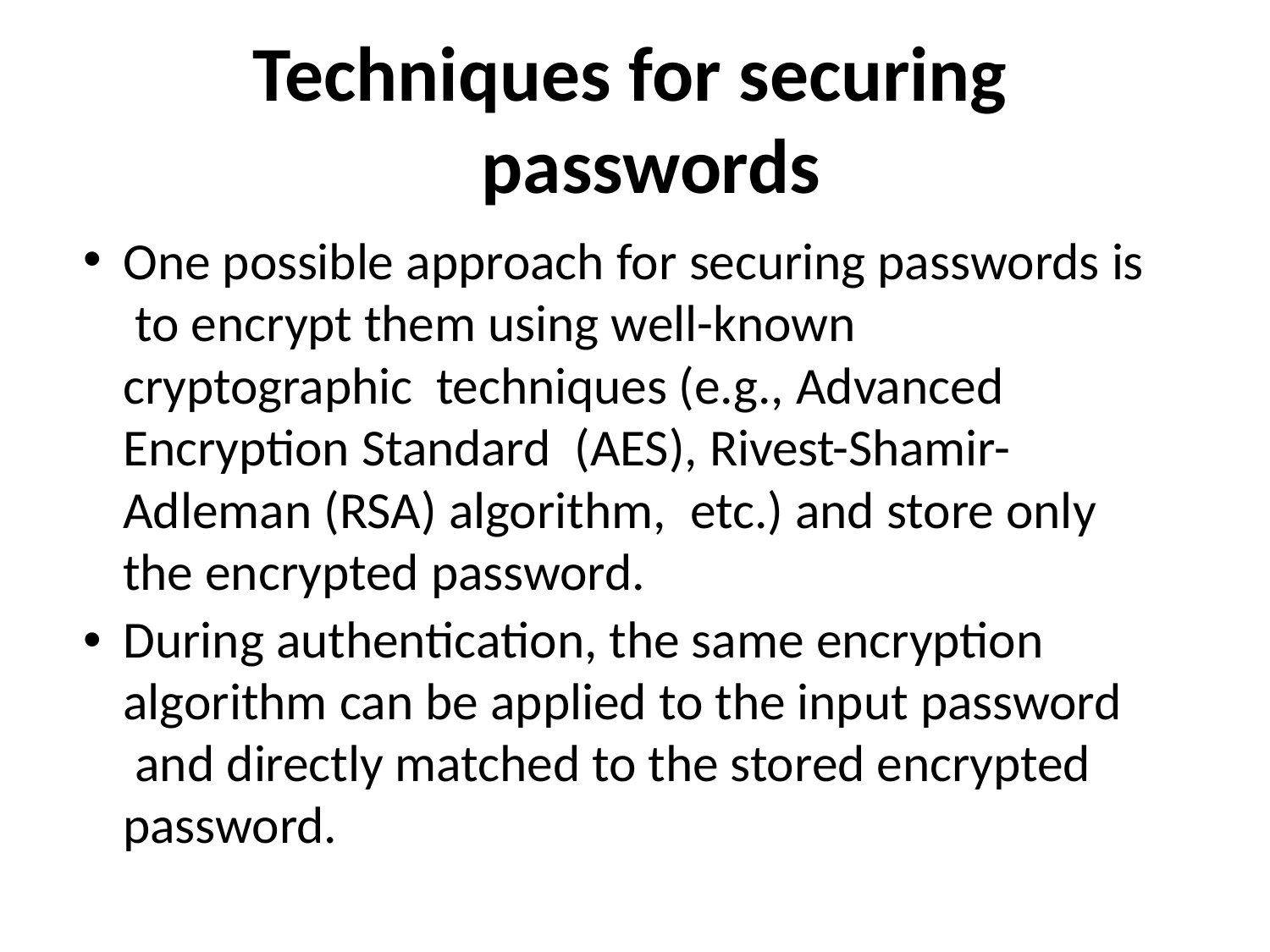

# Techniques for securing  passwords
One possible approach for securing passwords is  to encrypt them using well-known cryptographic  techniques (e.g., Advanced Encryption Standard  (AES), Rivest-Shamir- Adleman (RSA) algorithm,  etc.) and store only the encrypted password.
During authentication, the same encryption  algorithm can be applied to the input password  and directly matched to the stored encrypted  password.